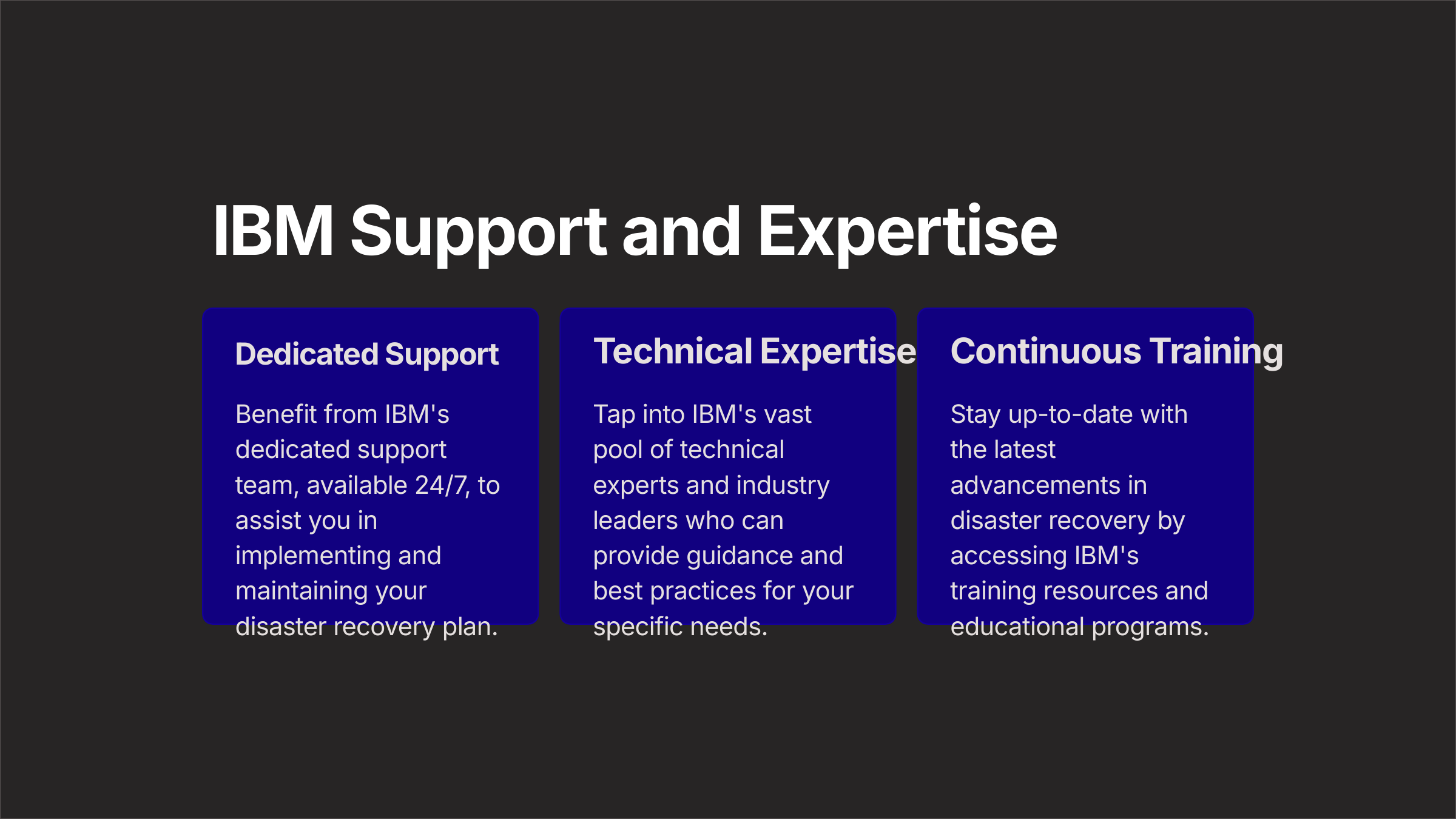

IBM Support and Expertise

Dedicated Support
Technical Expertise
Continuous Training
Benefit from IBM's dedicated support team, available 24/7, to assist you in implementing and maintaining your disaster recovery plan.
Tap into IBM's vast pool of technical experts and industry leaders who can provide guidance and best practices for your specific needs.
Stay up-to-date with the latest advancements in disaster recovery by accessing IBM's training resources and educational programs.